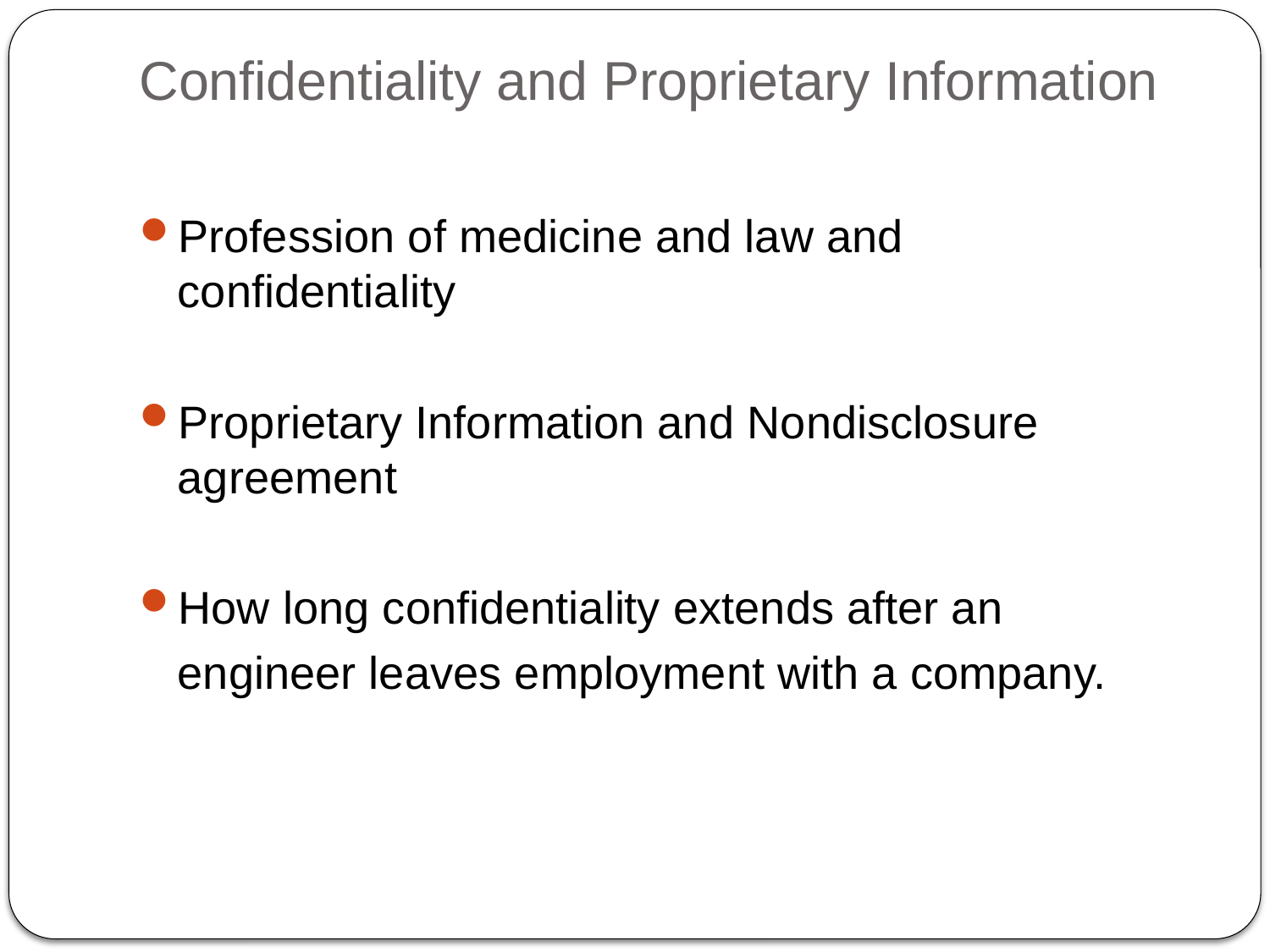

# Confidentiality and Proprietary Information
Profession of medicine and law and confidentiality

Proprietary Information and Nondisclosure agreement

How long confidentiality extends after an
   engineer leaves employment with a company.